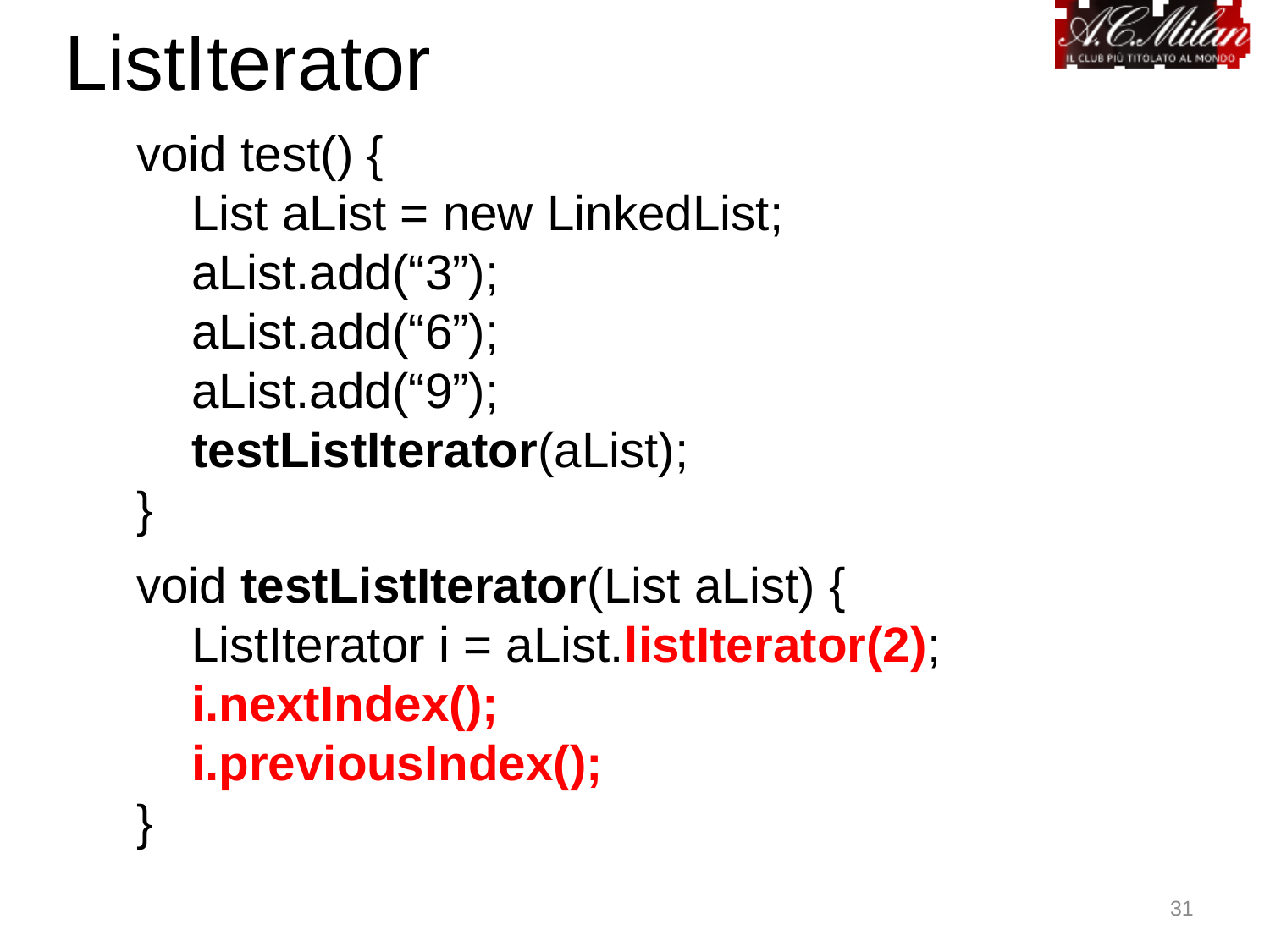

ListIterator
void test() {
    List aList = new LinkedList;
    aList.add(“3”);
    aList.add(“6”);
    aList.add(“9”);
    testListIterator(aList);
}
void testListIterator(List aList) {
    ListIterator i = aList.listIterator(2);
    i.nextIndex();
    i.previousIndex();
}
31